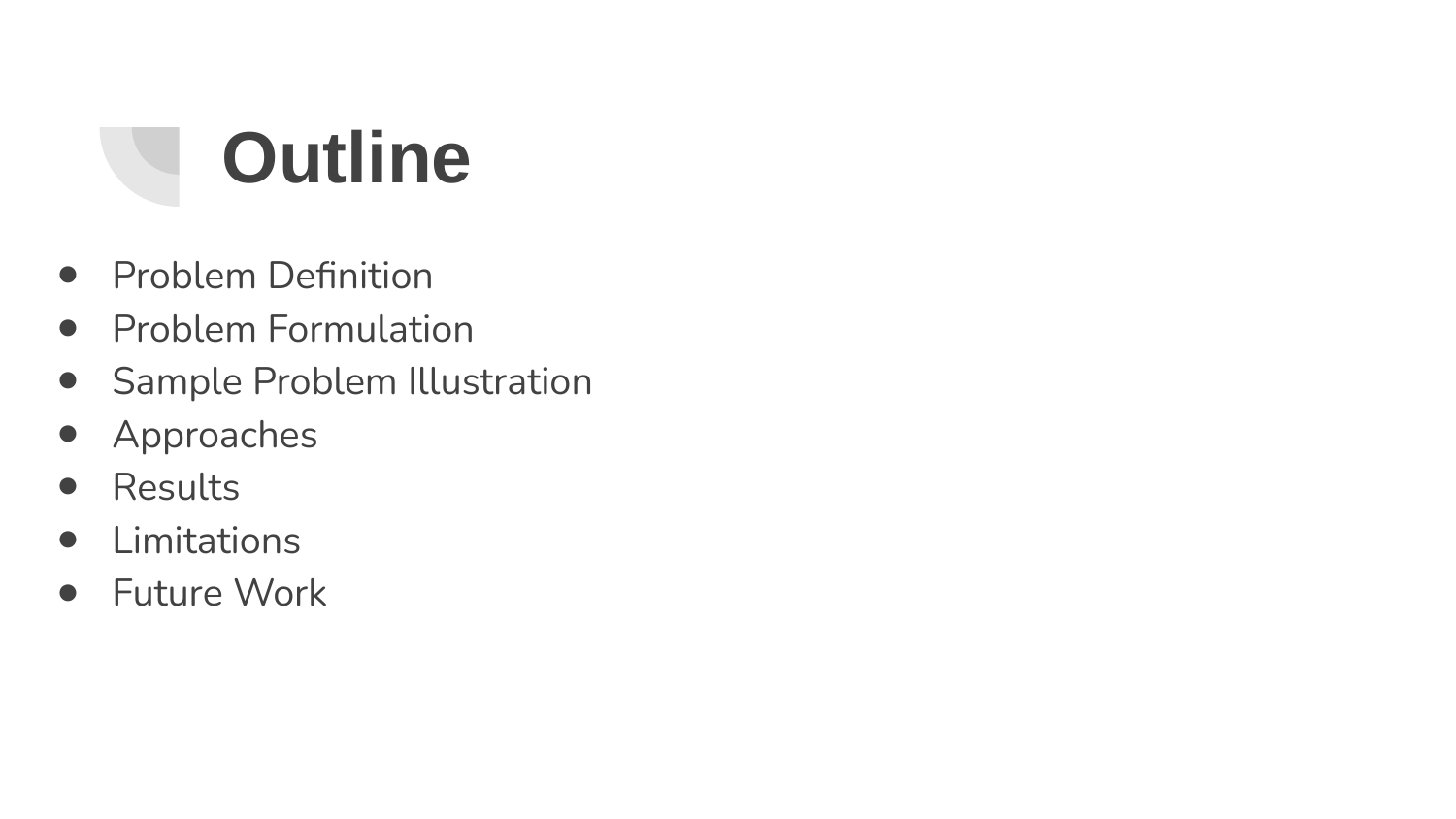

# Outline
Problem Definition
Problem Formulation
Sample Problem Illustration
Approaches
Results
Limitations
Future Work